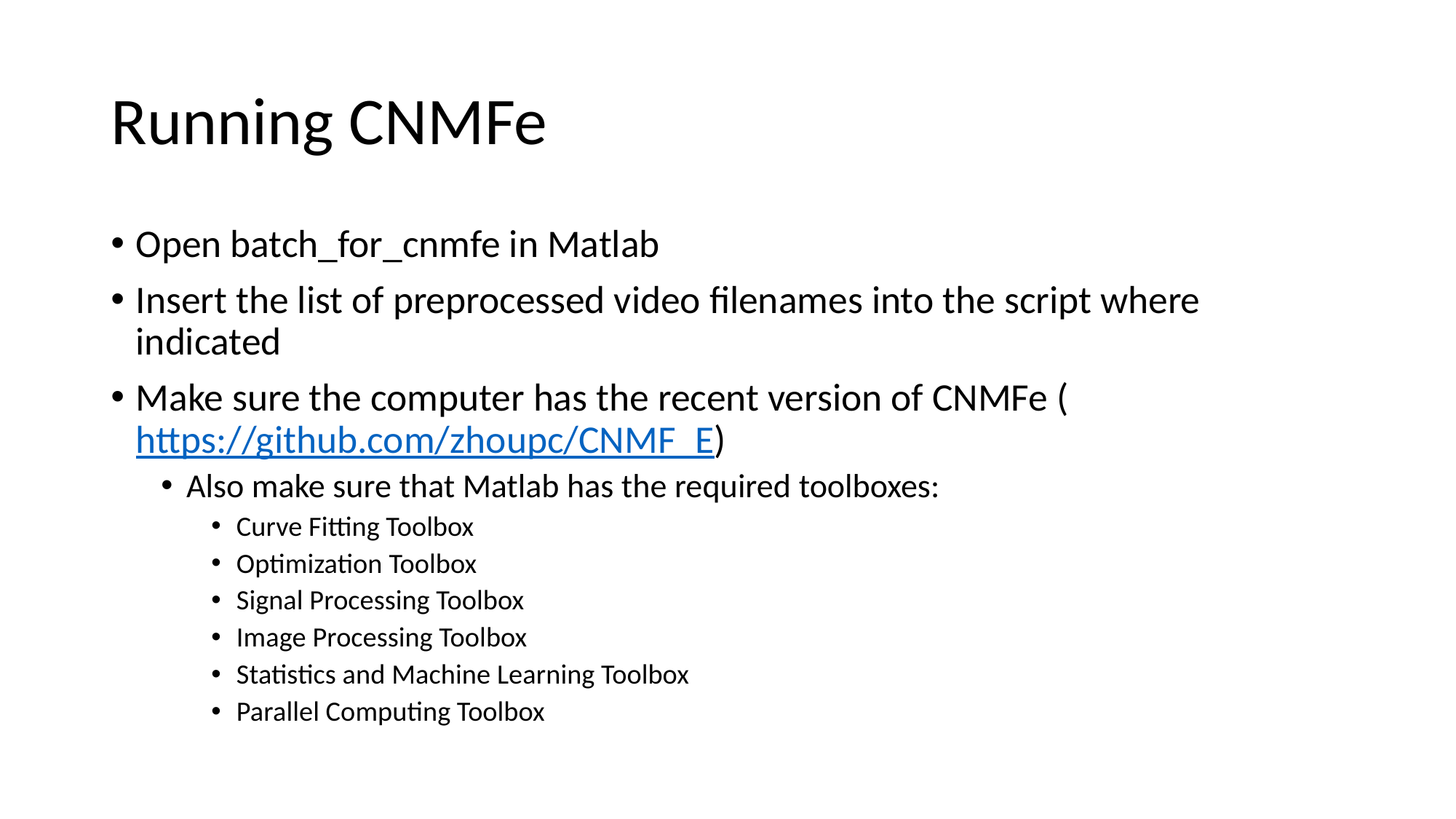

# Running CNMFe
Open batch_for_cnmfe in Matlab
Insert the list of preprocessed video filenames into the script where indicated
Make sure the computer has the recent version of CNMFe (https://github.com/zhoupc/CNMF_E)
Also make sure that Matlab has the required toolboxes:
Curve Fitting Toolbox
Optimization Toolbox
Signal Processing Toolbox
Image Processing Toolbox
Statistics and Machine Learning Toolbox
Parallel Computing Toolbox